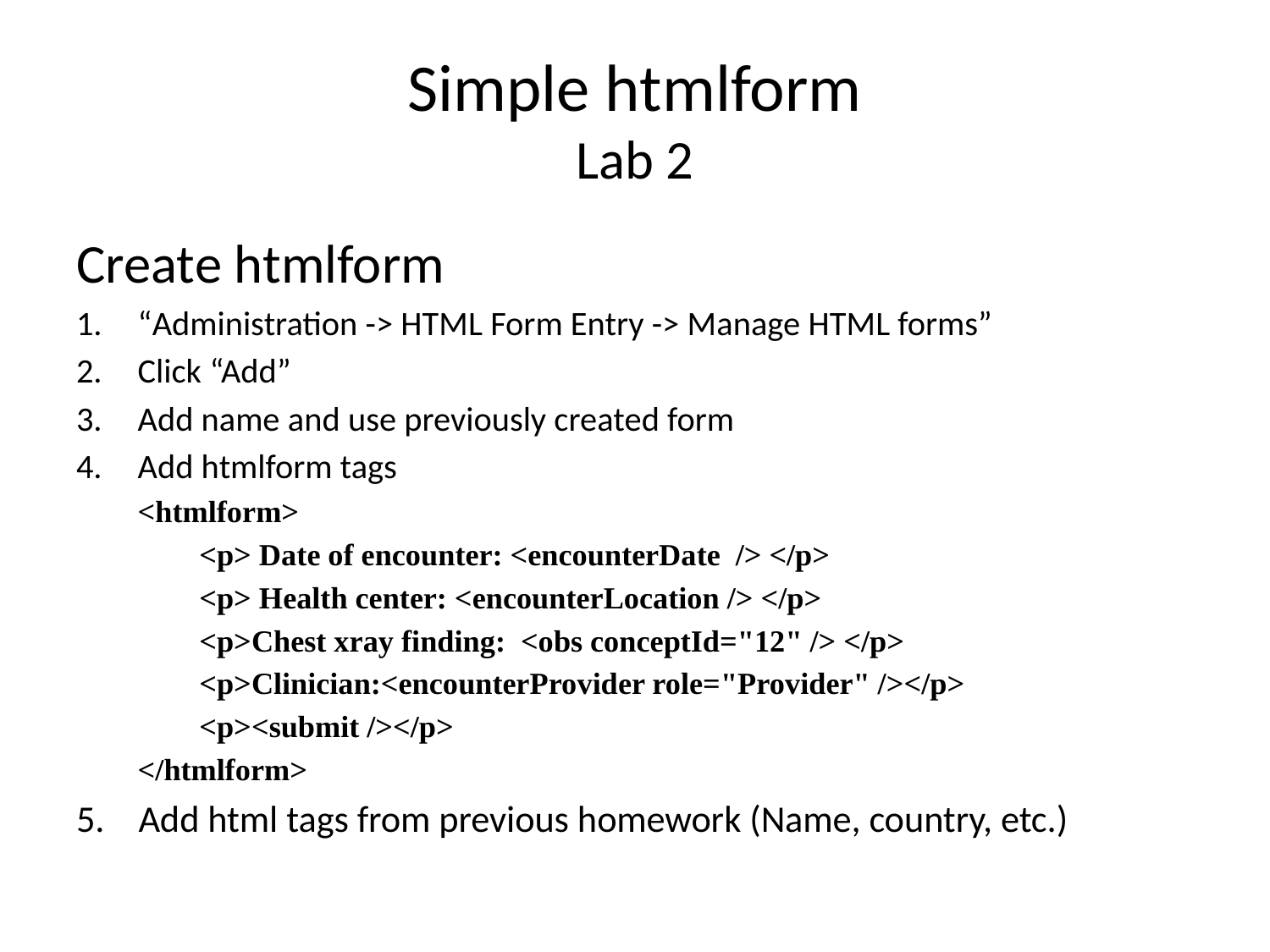

# Simple htmlform Lab 2
Create htmlform
“Administration -> HTML Form Entry -> Manage HTML forms”
Click “Add”
Add name and use previously created form
Add htmlform tags
<htmlform>
<p> Date of encounter: <encounterDate  /> </p>
<p> Health center: <encounterLocation /> </p>
<p>Chest xray finding:  <obs conceptId="12" /> </p>
<p>Clinician:<encounterProvider role="Provider" /></p>
<p><submit /></p>
</htmlform>
5.    Add html tags from previous homework (Name, country, etc.)